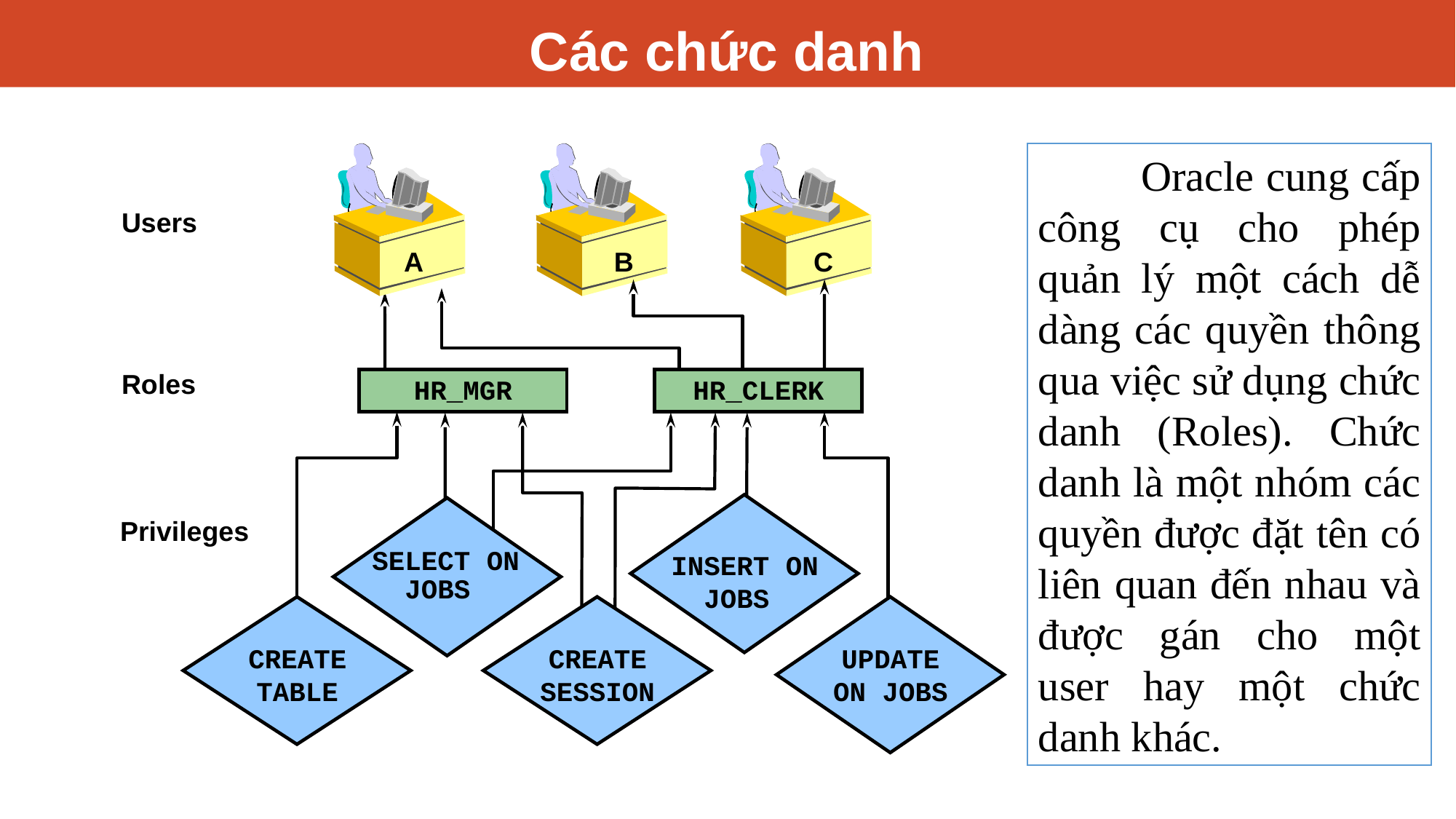

# Các chức danh

Users
A
C
B

Roles
HR_MGR
HR_CLERK

Privileges
SELECT ON JOBS
INSERT ON JOBS

CREATE TABLE
CREATE SESSION
UPDATE ON JOBS
        Oracle cung cấp công cụ cho phép quản lý một cách dễ dàng các quyền thông qua việc sử dụng chức danh (Roles). Chức danh là một nhóm các quyền được đặt tên có liên quan đến nhau và được gán cho một user hay một chức danh khác.